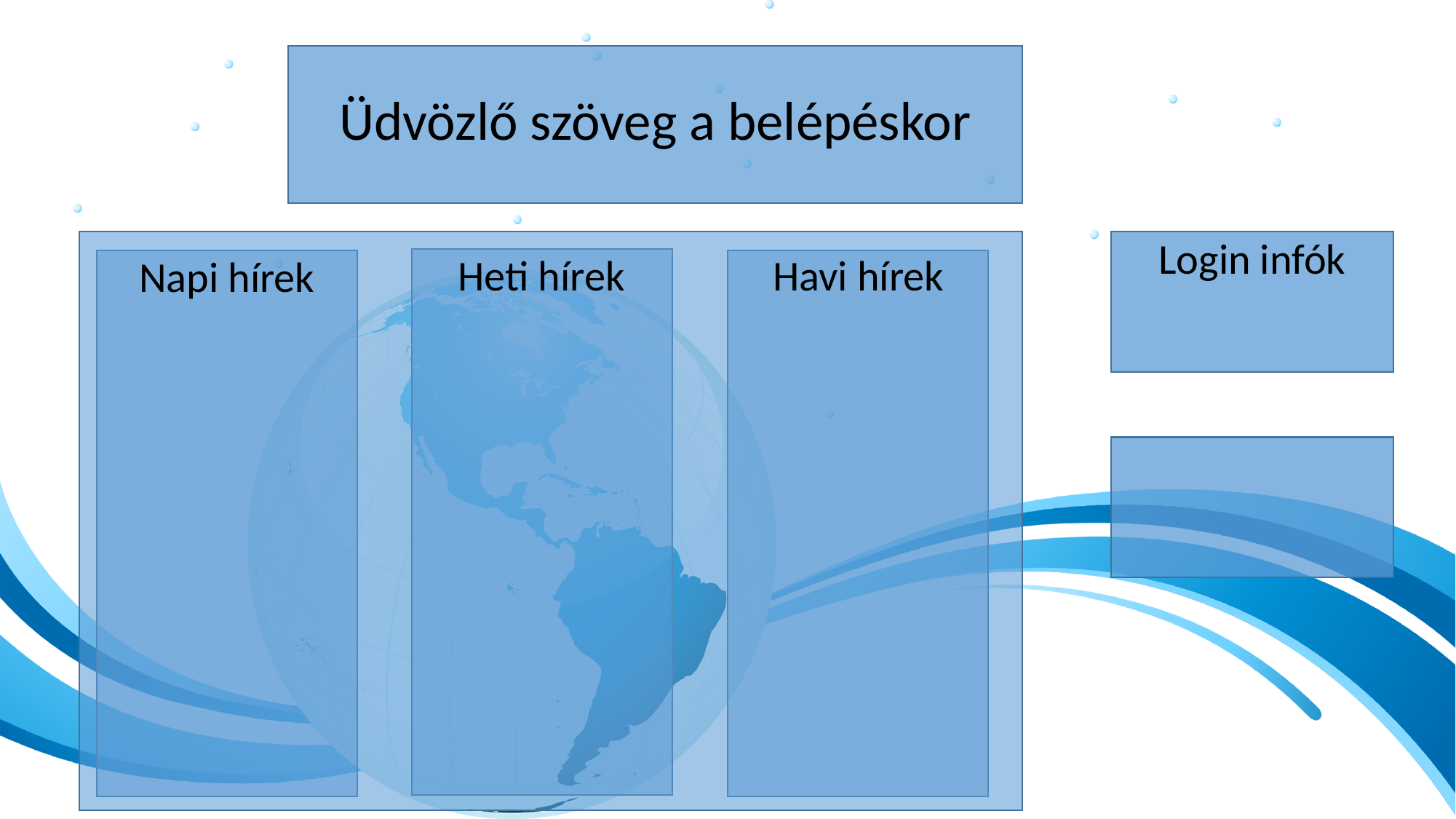

# Üdvözlő szöveg a belépéskor

Login infók
Heti hírek

Havi hírek

Napi hírek